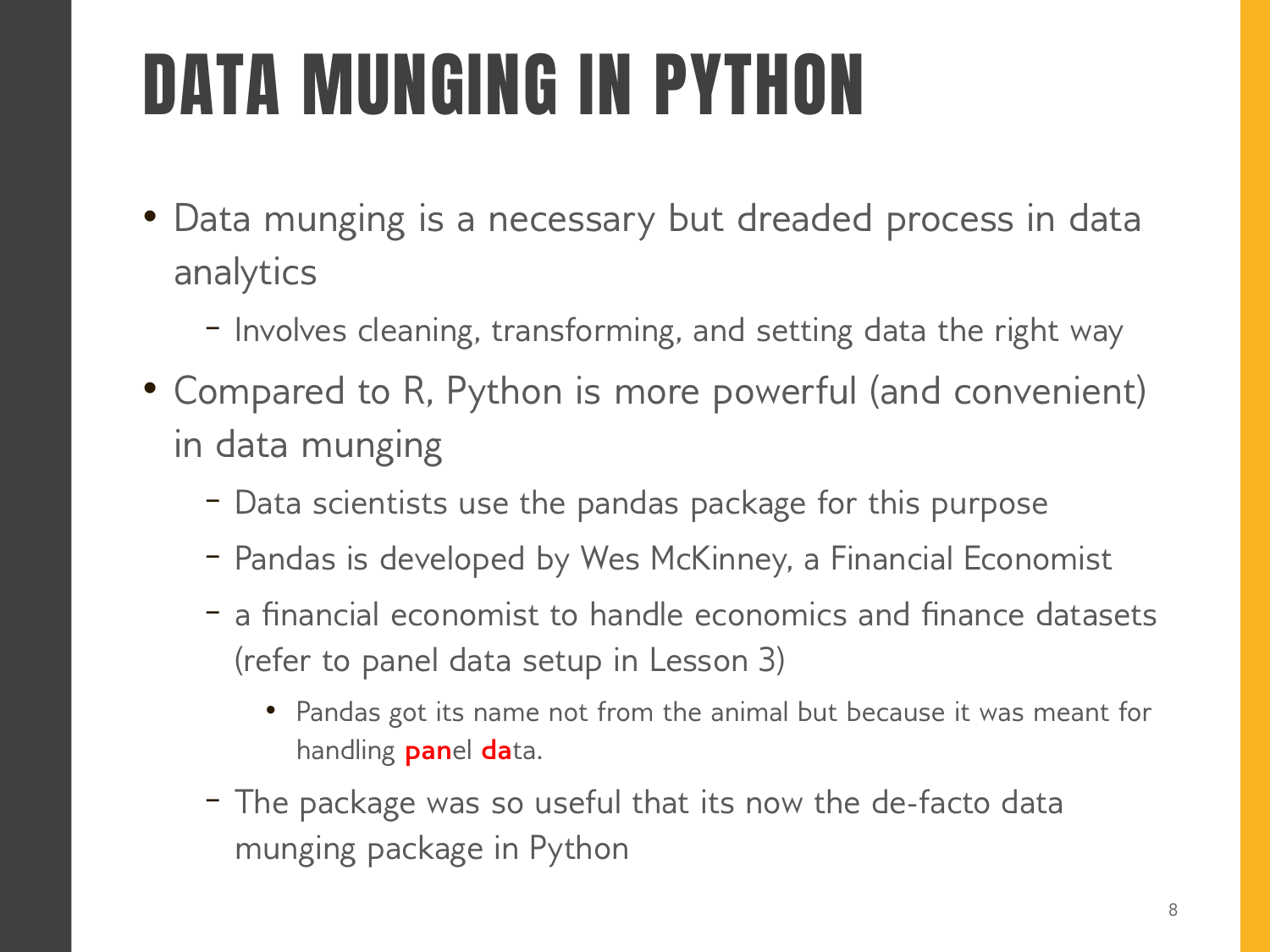

# DATA MUNGING IN PYTHON
Data munging is a necessary but dreaded process in data analytics
Involves cleaning, transforming, and setting data the right way
Compared to R, Python is more powerful (and convenient) in data munging
Data scientists use the pandas package for this purpose
Pandas is developed by Wes McKinney, a Financial Economist
a financial economist to handle economics and finance datasets (refer to panel data setup in Lesson 3)
Pandas got its name not from the animal but because it was meant for handling panel data.
The package was so useful that its now the de-facto data munging package in Python
8